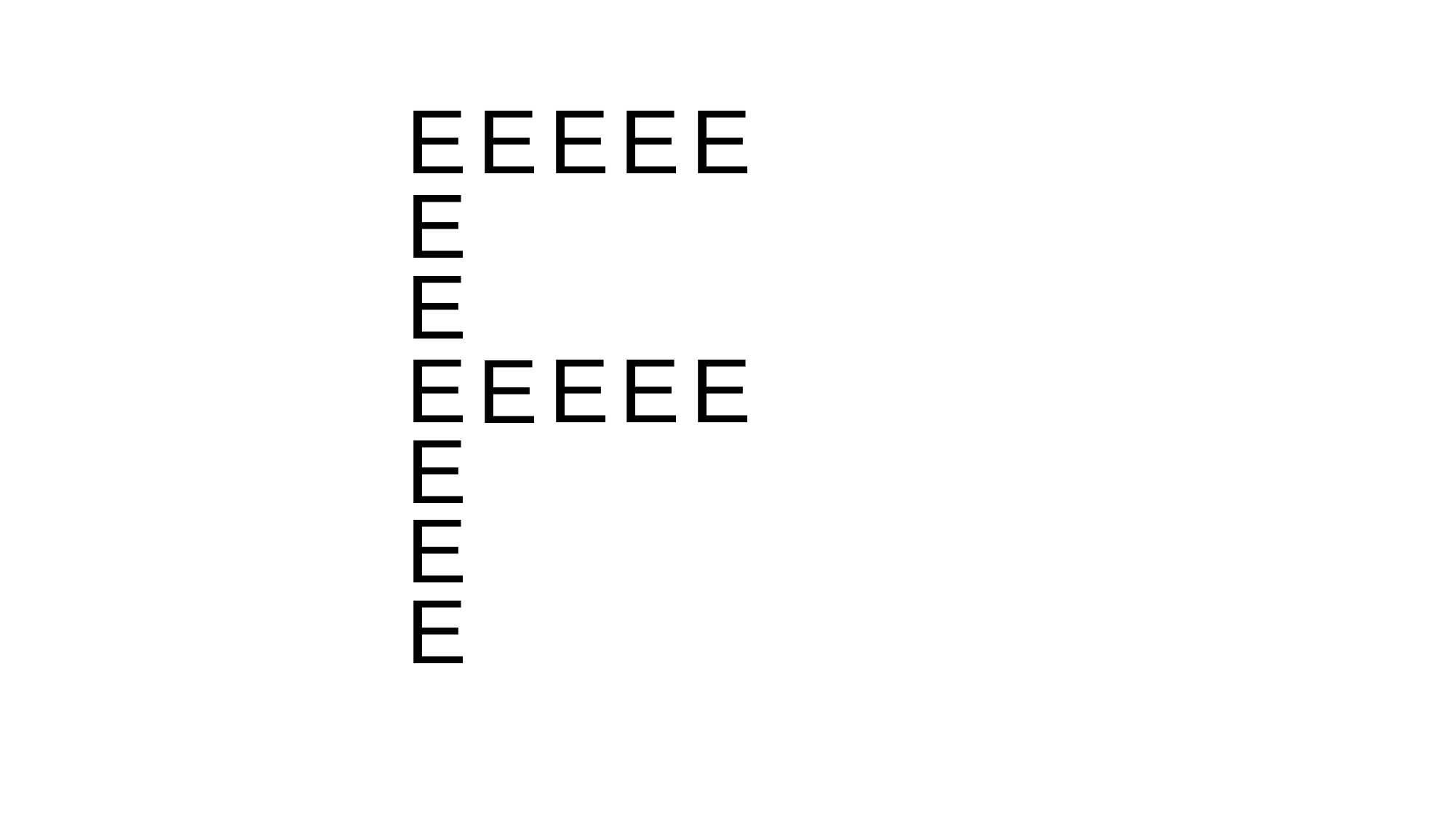

E
E
E
E
E
E
E
E
E
E
E
E
E
E
E